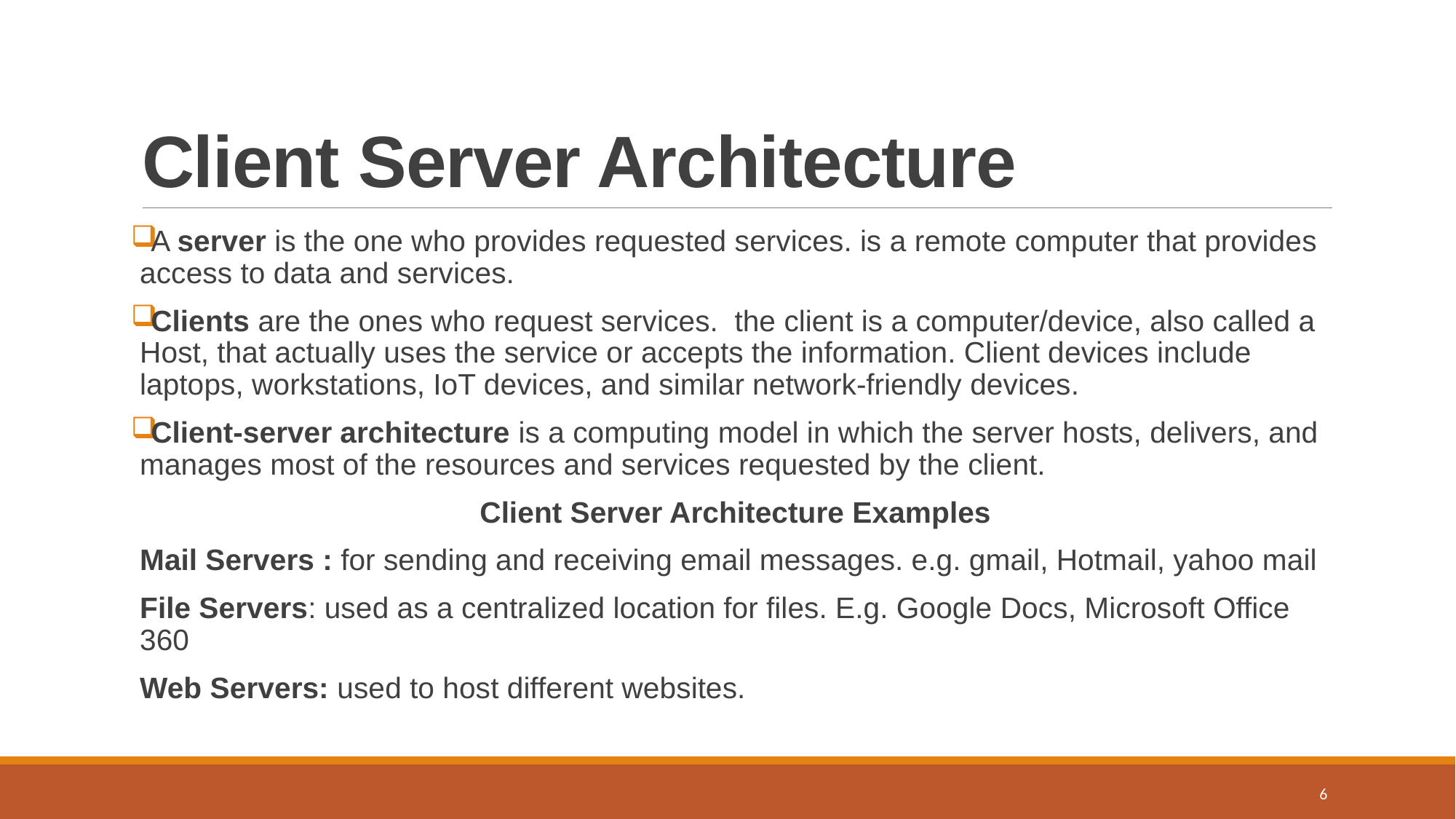

# Client Server Architecture
A server is the one who provides requested services. is a remote computer that provides access to data and services.
Clients are the ones who request services.  the client is a computer/device, also called a Host, that actually uses the service or accepts the information. Client devices include laptops, workstations, IoT devices, and similar network-friendly devices.
Client-server architecture is a computing model in which the server hosts, delivers, and manages most of the resources and services requested by the client.
Client Server Architecture Examples
Mail Servers : for sending and receiving email messages. e.g. gmail, Hotmail, yahoo mail
File Servers: used as a centralized location for files. E.g. Google Docs, Microsoft Office 360
Web Servers: used to host different websites.

6